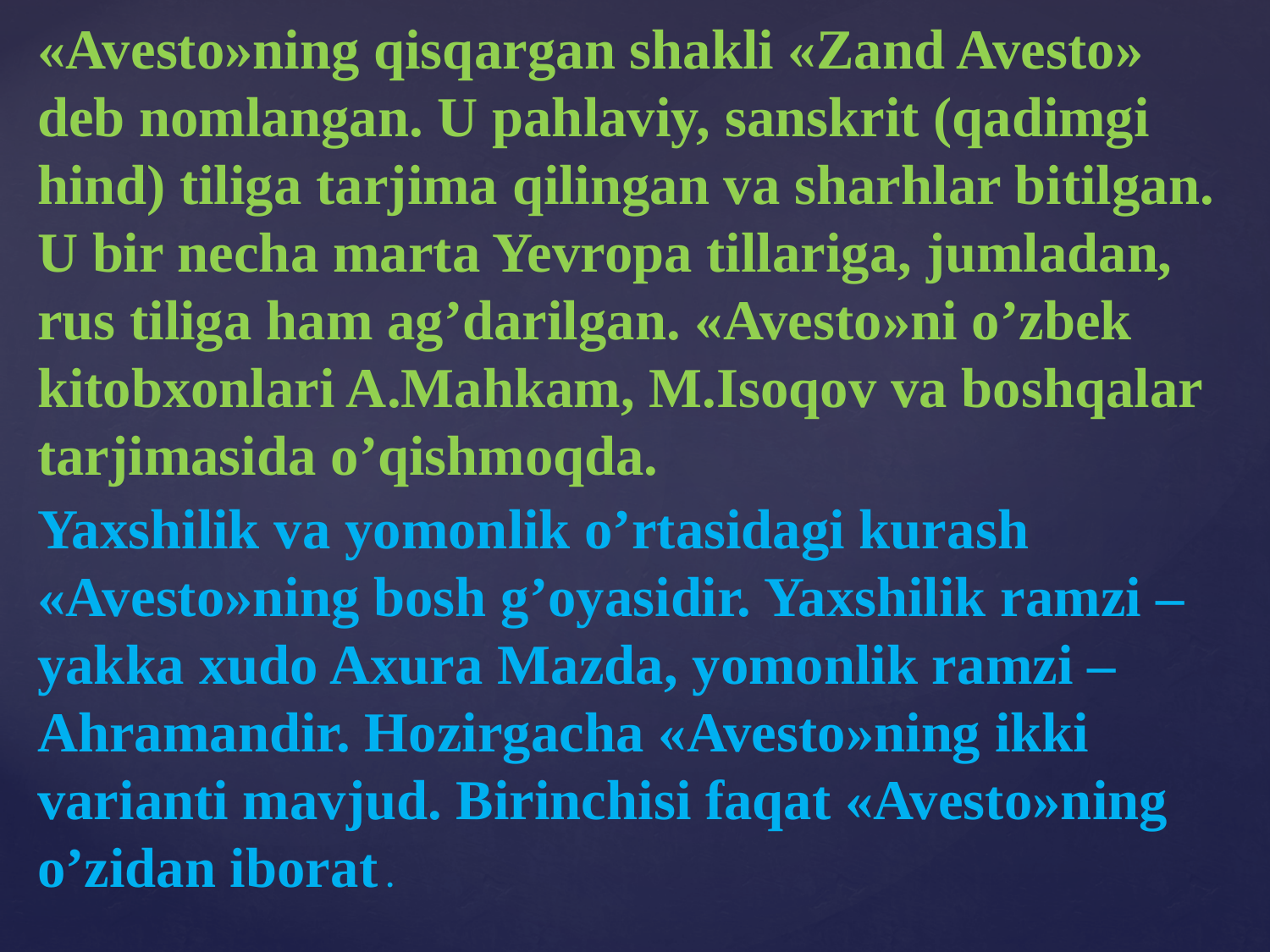

«Avesto»ning qisqargan shakli «Zand Avesto» deb nomlangan. U pahlaviy, sanskrit (qadimgi hind) tiliga tarjima qilingan va sharhlar bitilgan. U bir necha marta Yevropa tillariga, jumladan, rus tiliga ham ag’darilgan. «Avesto»ni o’zbek kitobxonlari A.Mahkam, M.Isoqov va boshqalar tarjimasida o’qishmoqda.
Yaxshilik va yomonlik o’rtasidagi kurash «Avesto»ning bosh g’oyasidir. Yaxshilik ramzi – yakka xudo Axura Mazda, yomonlik ramzi – Ahramandir. Hozirgacha «Avesto»ning ikki varianti mavjud. Birinchisi faqat «Avesto»ning o’zidan iborat .